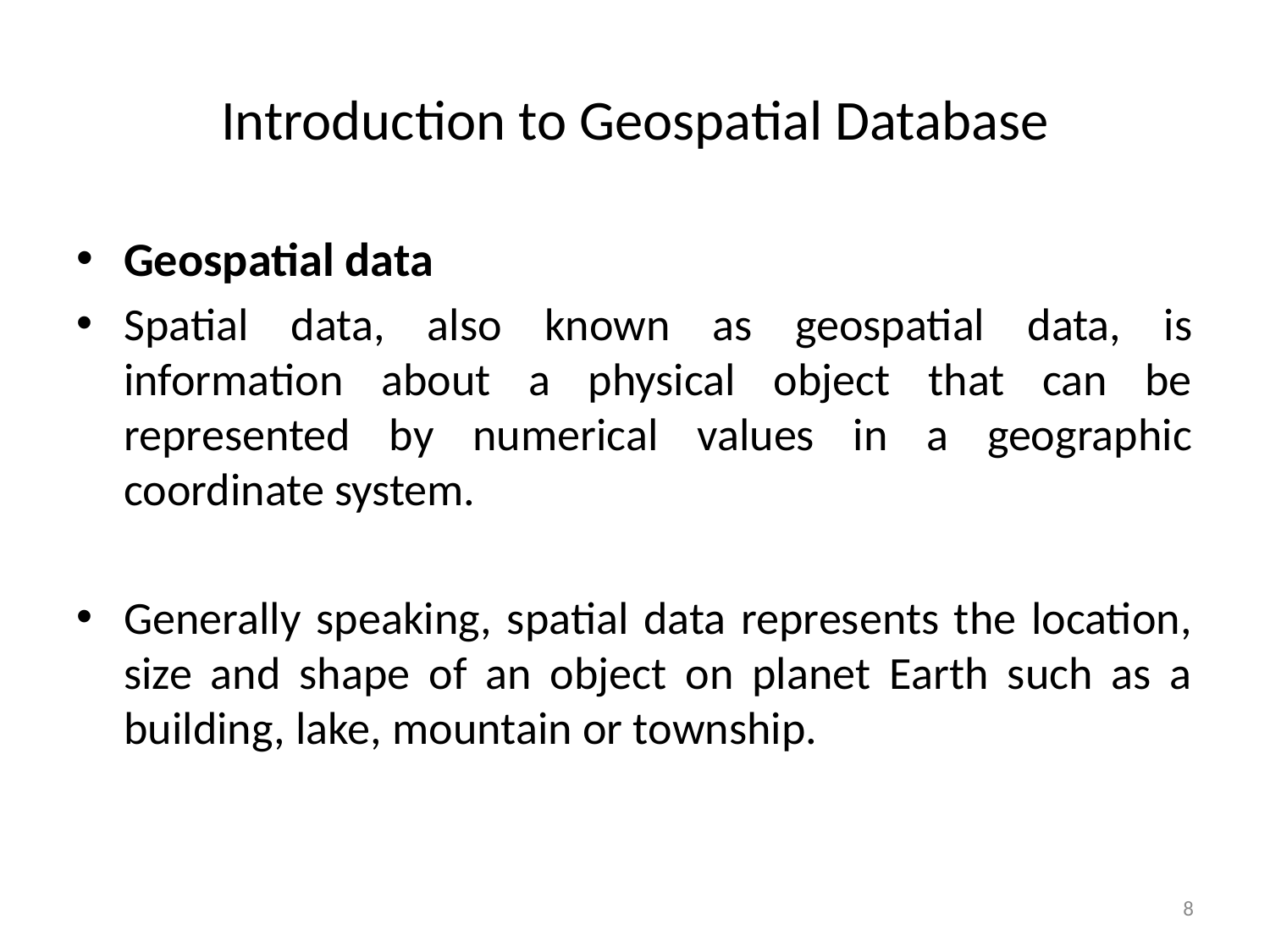

# Introduction to Geospatial Database
Geospatial data
Spatial data, also known as geospatial data, is information about a physical object that can be represented by numerical values in a geographic coordinate system.

Generally speaking, spatial data represents the location, size and shape of an object on planet Earth such as a building, lake, mountain or township.

8